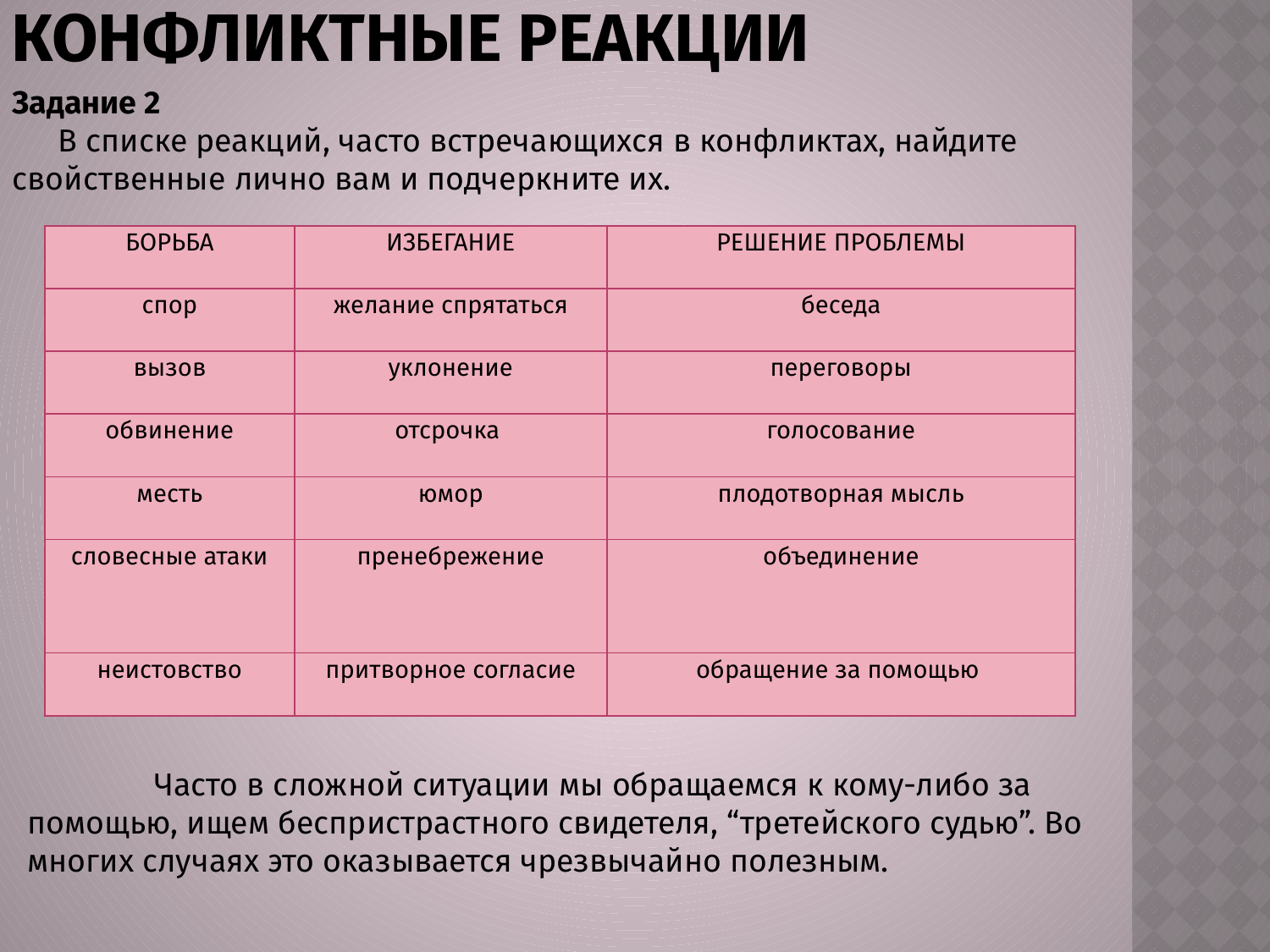

# Конфликтные реакции
Задание 2
      В списке реакций, часто встречающихся в конфликтах, найдите свойственные лично вам и подчеркните их.

| БОРЬБА | ИЗБЕГАНИЕ | РЕШЕНИЕ ПРОБЛЕМЫ |
| --- | --- | --- |
| спор | желание спрятаться | беседа |
| вызов | уклонение | переговоры |
| обвинение | отсрочка | голосование |
| месть | юмор | плодотворная мысль |
| словесные атаки | пренебрежение | объединение |
| неистовство | притворное согласие | обращение за помощью |
	Часто в сложной ситуации мы обращаемся к кому-либо за помощью, ищем беспристрастного свидетеля, “третейского судью”. Во многих случаях это оказывается чрезвычайно полезным.